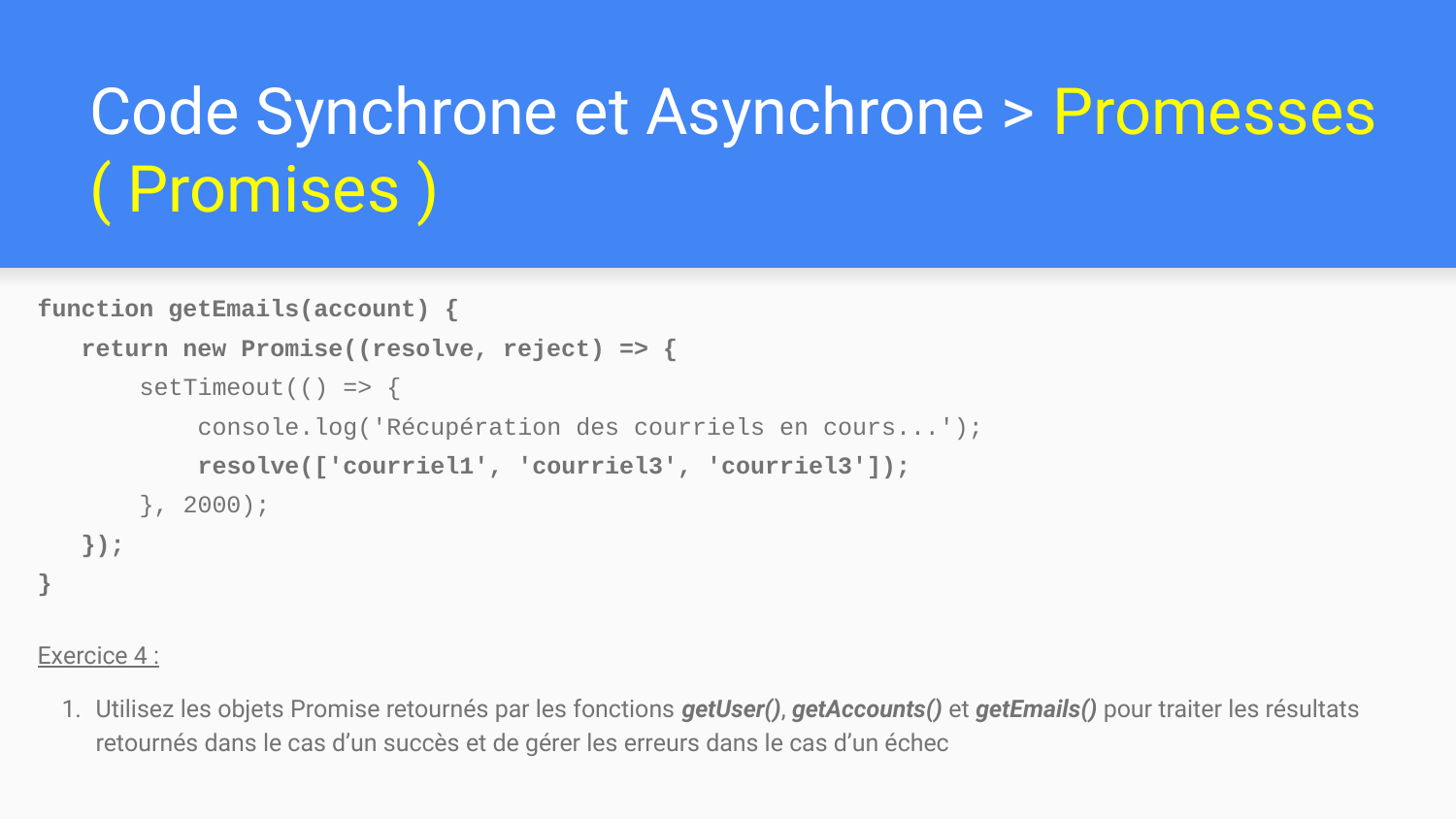

# Code Synchrone et Asynchrone > Promesses ( Promises )
function getEmails(account) {
   return new Promise((resolve, reject) => {
       setTimeout(() => {
           console.log('Récupération des courriels en cours...');
           resolve(['courriel1', 'courriel3', 'courriel3']);
       }, 2000);
   });
}

Exercice 4 :
Utilisez les objets Promise retournés par les fonctions getUser(), getAccounts() et getEmails() pour traiter les résultats retournés dans le cas d’un succès et de gérer les erreurs dans le cas d’un échec